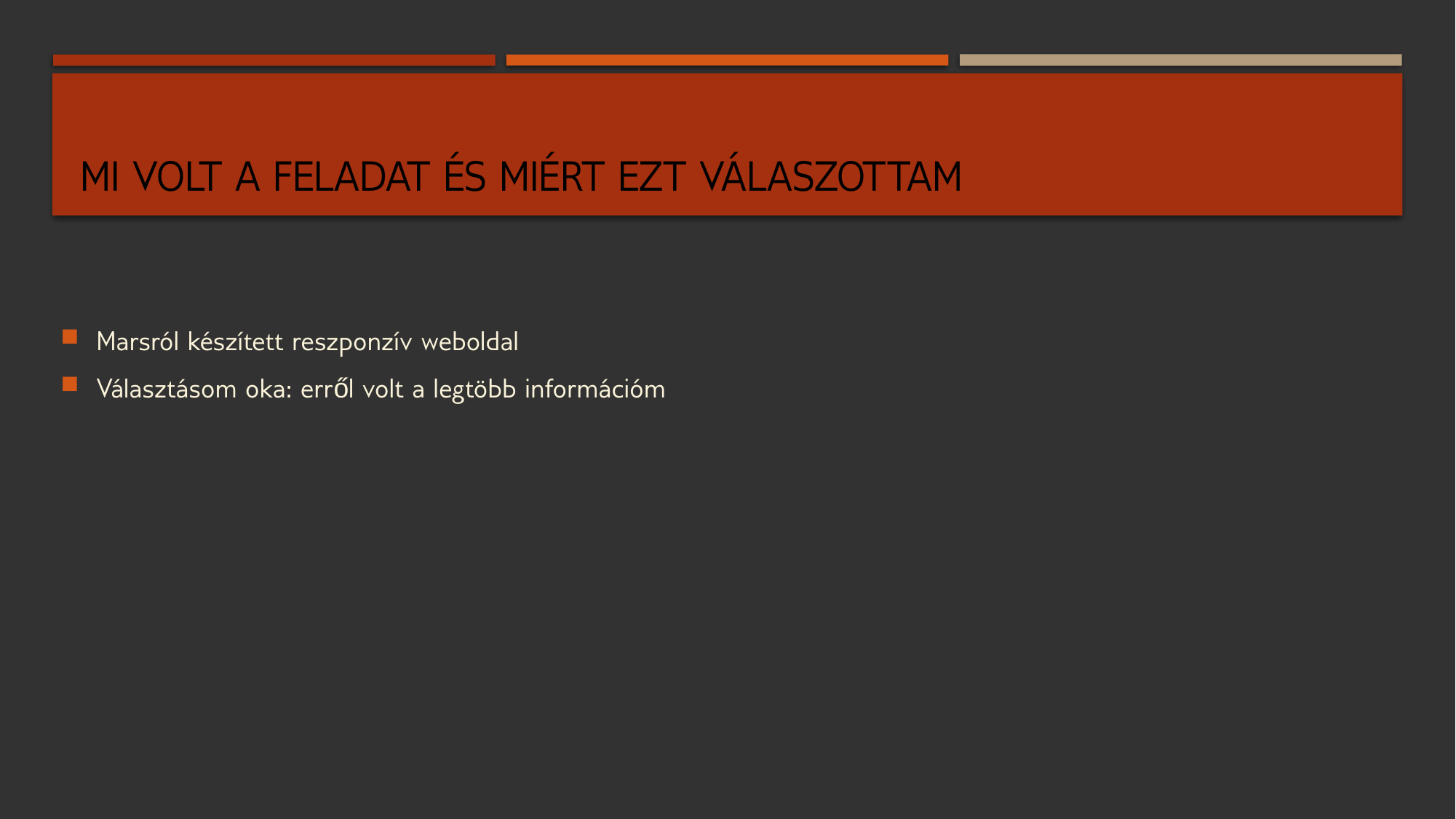

# Mi volt a feladat és miért ezt válaszottam
Marsról készített reszponzív weboldal
Választásom oka: erről volt a legtöbb információm